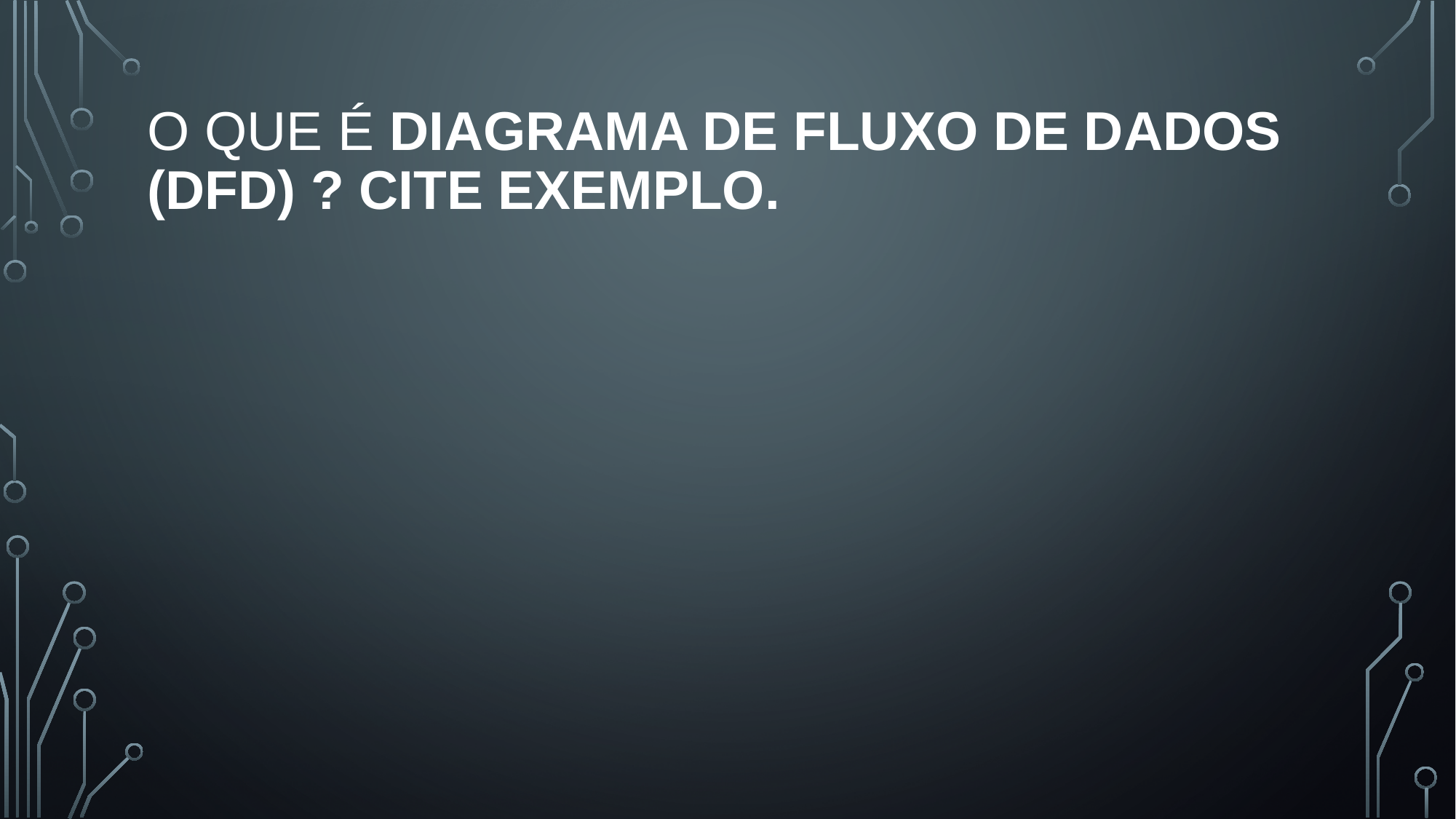

# O que é Diagrama de Fluxo de Dados (DFD) ? Cite exemplo.